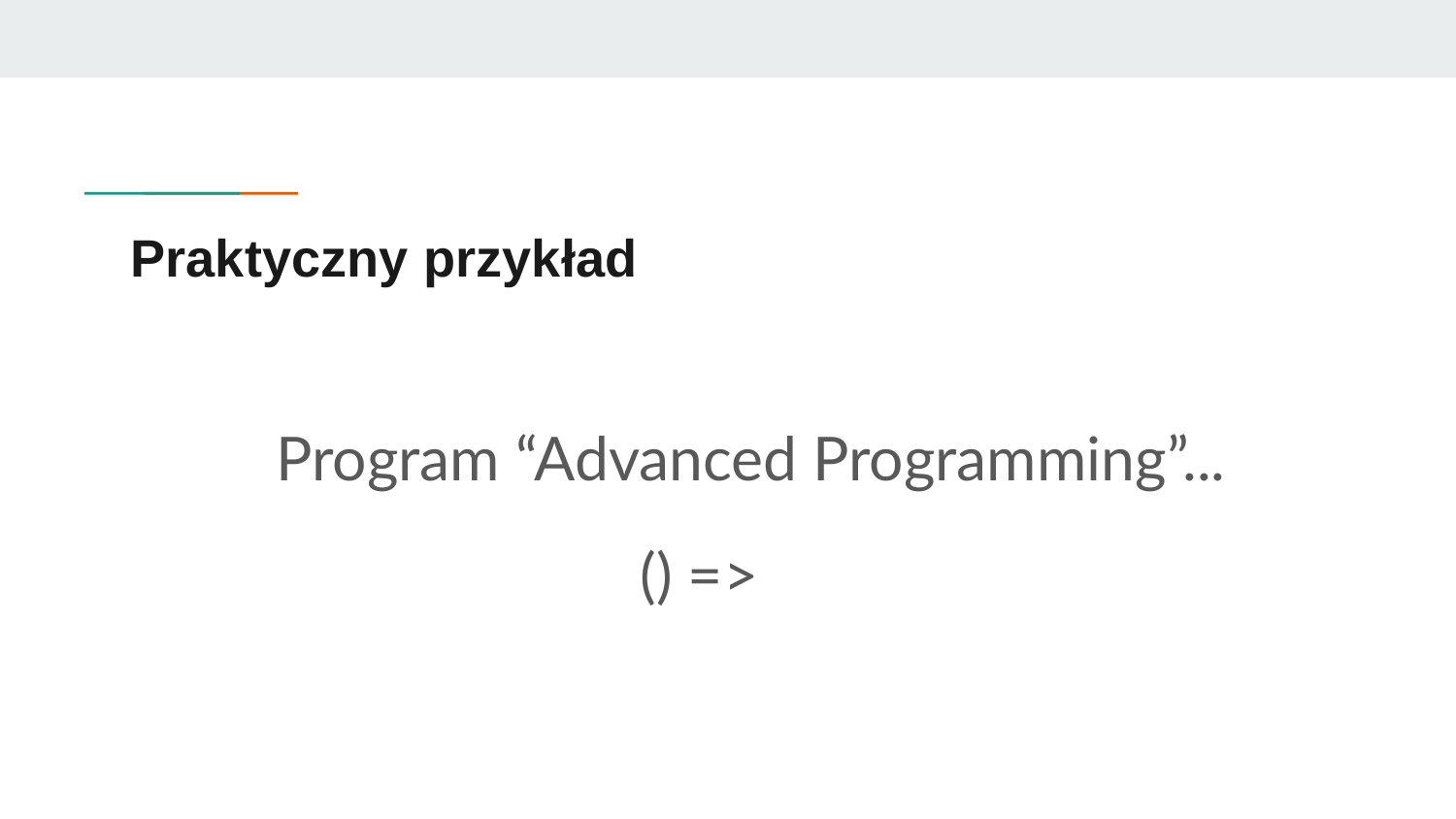

# Praktyczny przykład

Program “Advanced Programming”...
() =>